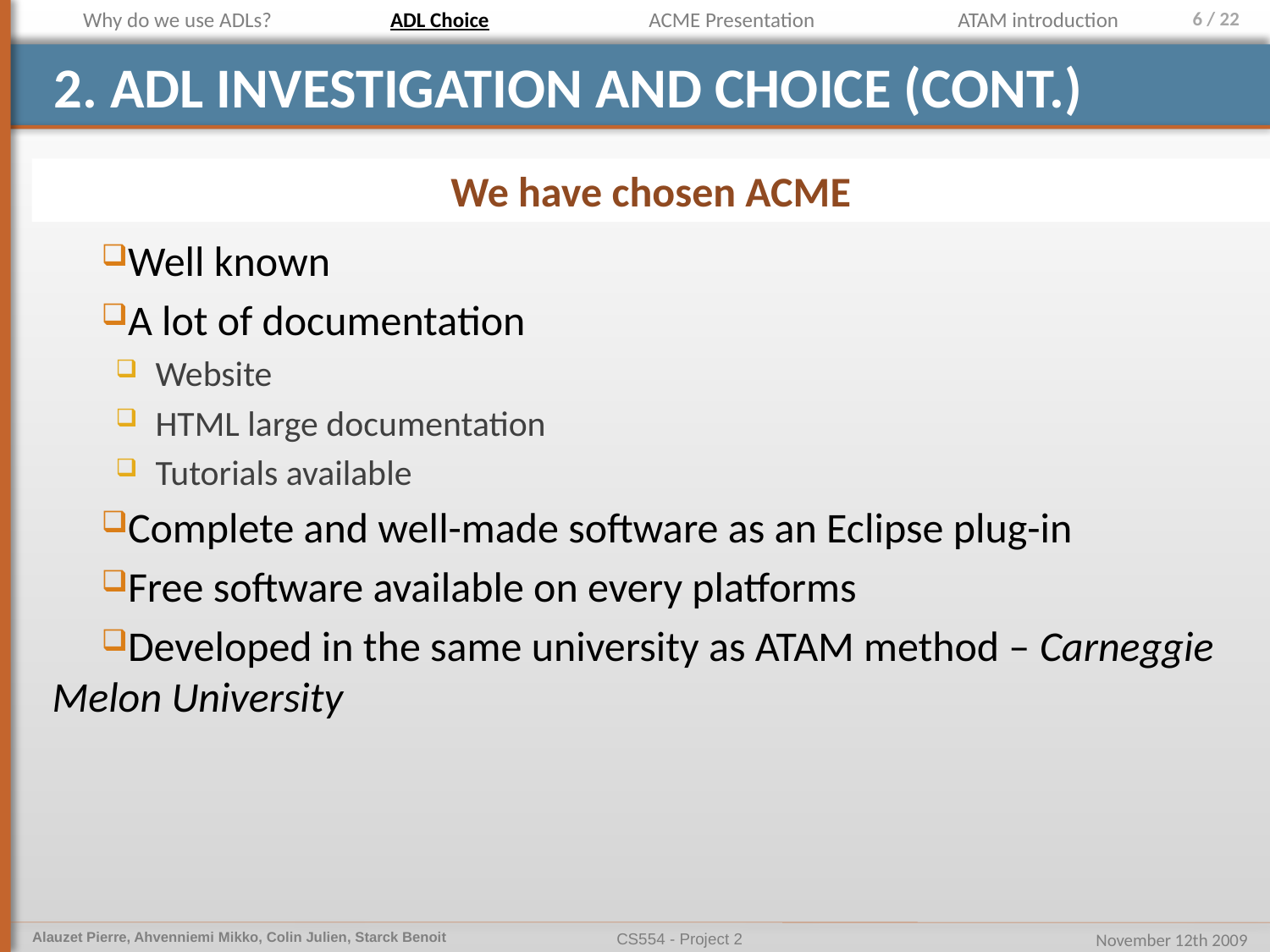

Why do we use ADLs?
ADL Choice
ACME Presentation
ATAM introduction
# 2. ADL investigation and choice (cont.)
We have chosen ACME

Well known
A lot of documentation
Website
HTML large documentation
Tutorials available
Complete and well-made software as an Eclipse plug-in
Free software available on every platforms
Developed in the same university as ATAM method – Carneggie Melon University